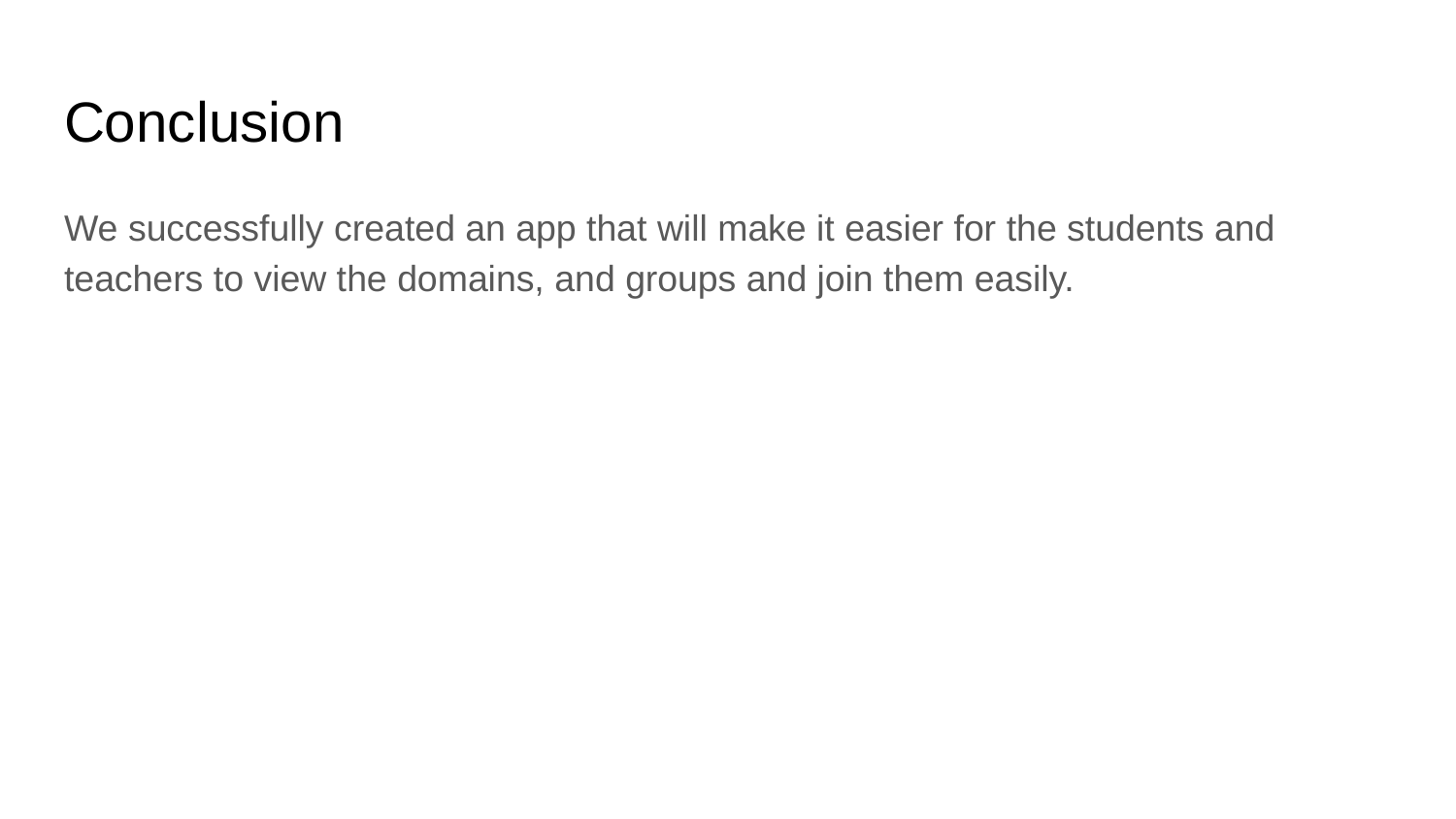

# Conclusion
We successfully created an app that will make it easier for the students and teachers to view the domains, and groups and join them easily.